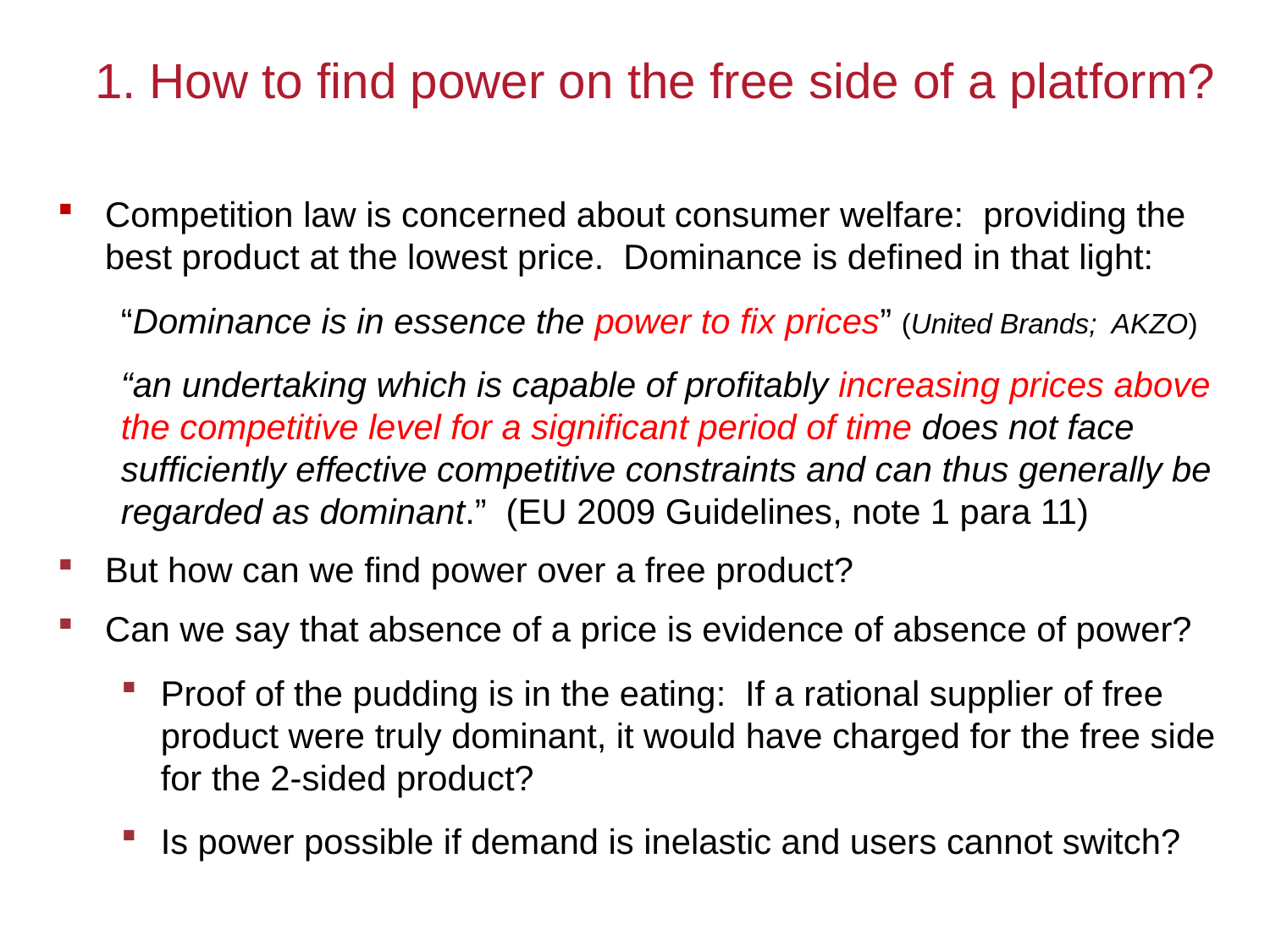

# 1. How to find power on the free side of a platform?
Competition law is concerned about consumer welfare:  providing the best product at the lowest price.  Dominance is defined in that light:
“Dominance is in essence the power to fix prices” (United Brands;  AKZO)
“an undertaking which is capable of profitably increasing prices above the competitive level for a significant period of time does not face sufficiently effective competitive constraints and can thus generally be regarded as dominant.”  (EU 2009 Guidelines, note 1 para 11)
But how can we find power over a free product?
Can we say that absence of a price is evidence of absence of power?
Proof of the pudding is in the eating:  If a rational supplier of free product were truly dominant, it would have charged for the free side for the 2-sided product?
Is power possible if demand is inelastic and users cannot switch?